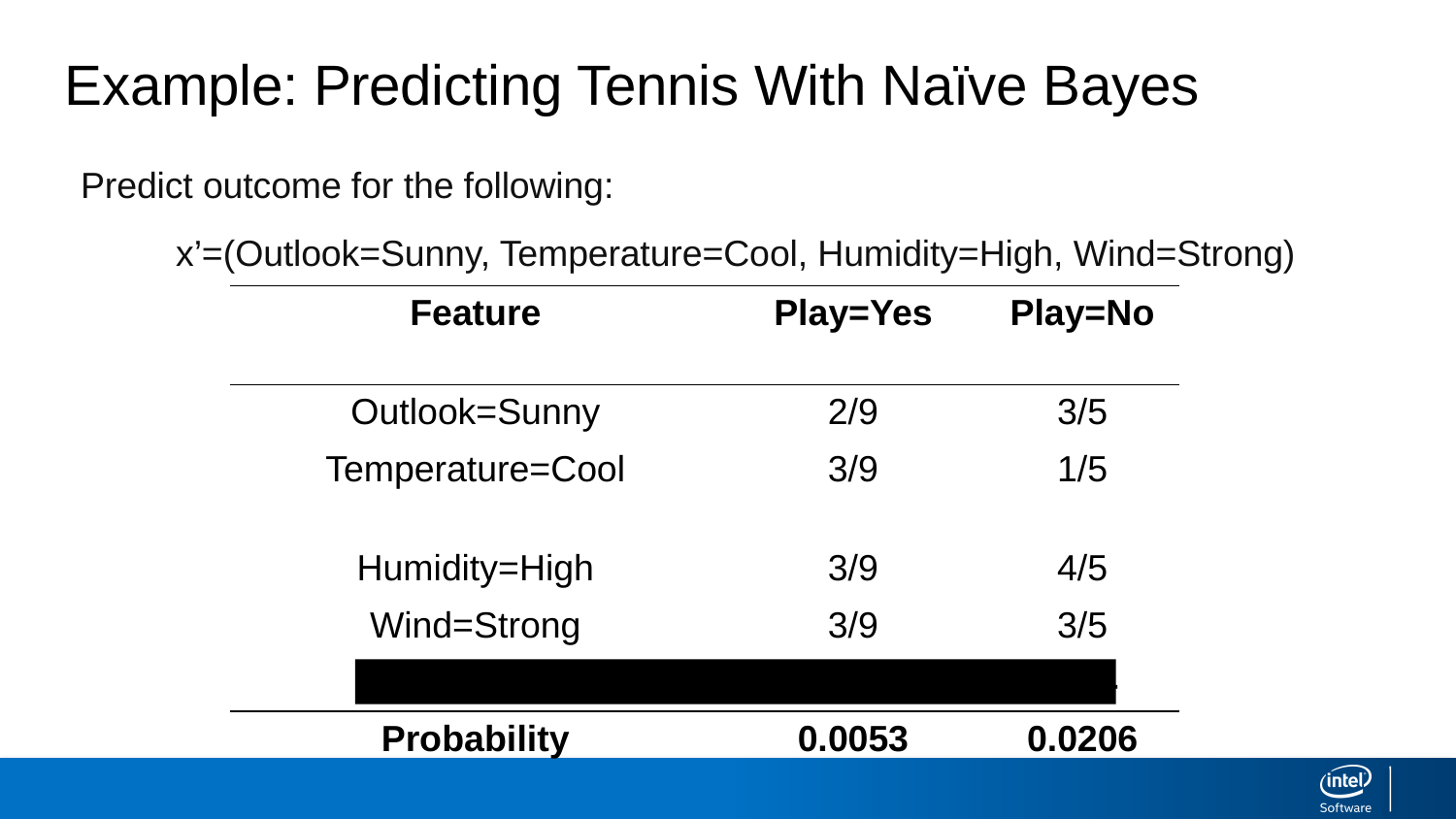

Example: Predicting Tennis With Naïve Bayes
Predict outcome for the following:
x’=(Outlook=Sunny, Temperature=Cool, Humidity=High, Wind=Strong)
| Feature | Play=Yes | Play=No |
| --- | --- | --- |
| Outlook=Sunny | 2/9 | 3/5 |
| Temperature=Cool | 3/9 | 1/5 |
| Humidity=High | 3/9 | 4/5 |
| Wind=Strong | 3/9 | 3/5 |
| Overall Label | 9/14 | 5/14 |
| Probability | 0.0053 | 0.0206 |